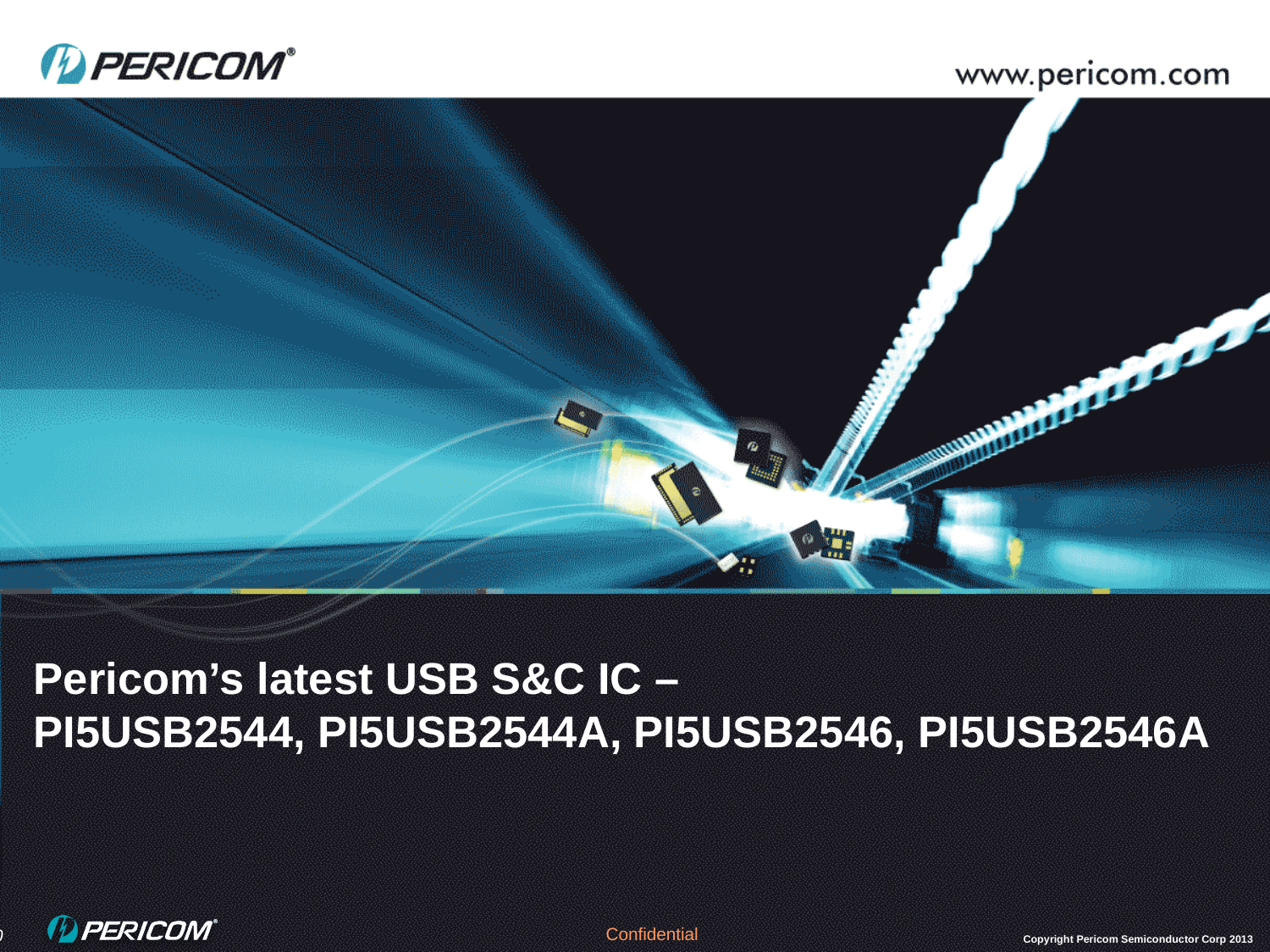

# Pericom’s latest USB S&C IC – PI5USB2544, PI5USB2544A, PI5USB2546, PI5USB2546A